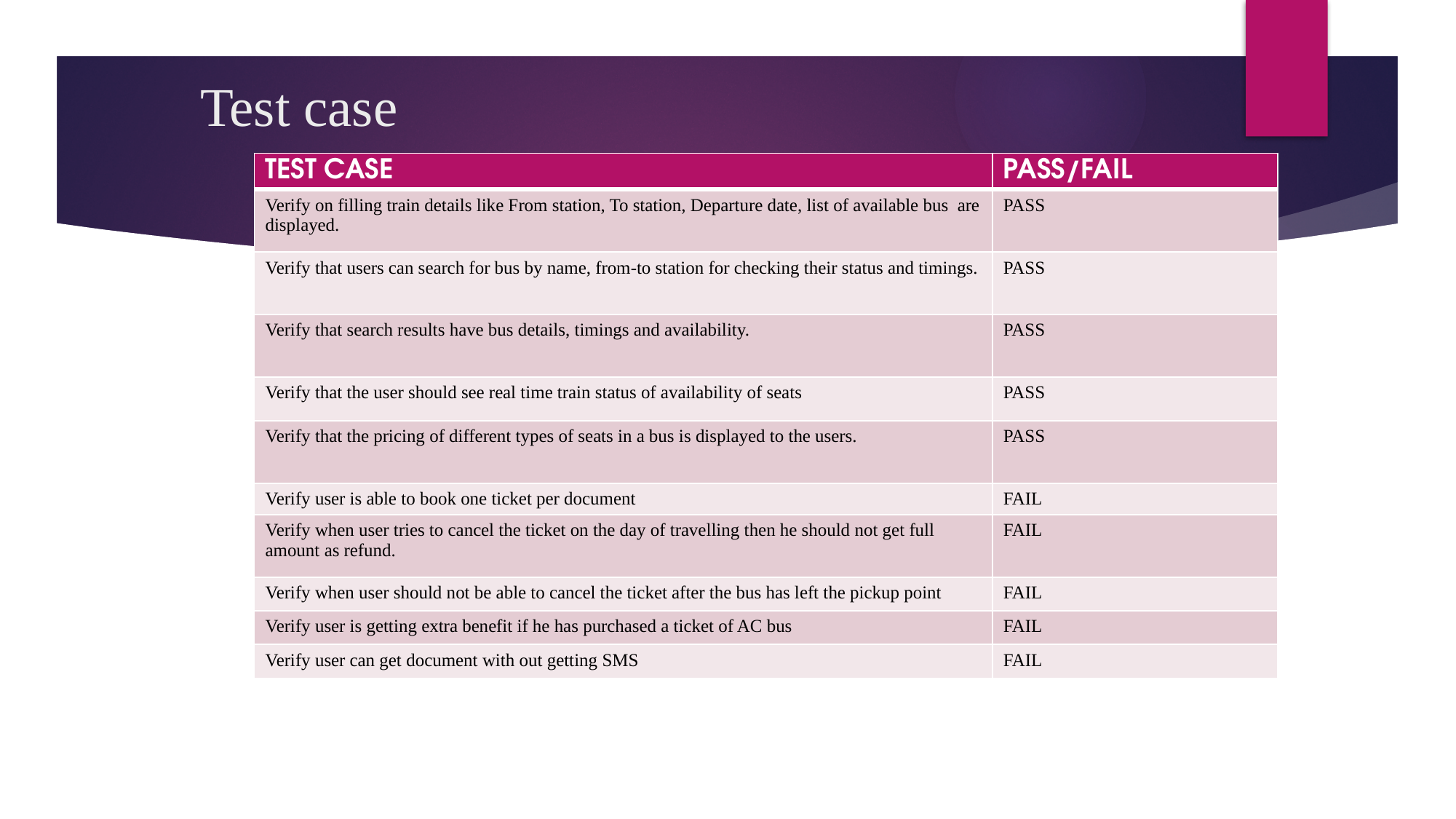

# Test case
| TEST CASE | PASS/FAIL |
| --- | --- |
| Verify on filling train details like From station, To station, Departure date, list of available bus are displayed. | PASS |
| Verify that users can search for bus by name, from-to station for checking their status and timings. | PASS |
| Verify that search results have bus details, timings and availability. | PASS |
| Verify that the user should see real time train status of availability of seats | PASS |
| Verify that the pricing of different types of seats in a bus is displayed to the users. | PASS |
| Verify user is able to book one ticket per document | FAIL |
| Verify when user tries to cancel the ticket on the day of travelling then he should not get full amount as refund. | FAIL |
| Verify when user should not be able to cancel the ticket after the bus has left the pickup point | FAIL |
| Verify user is getting extra benefit if he has purchased a ticket of AC bus | FAIL |
| Verify user can get document with out getting SMS | FAIL |